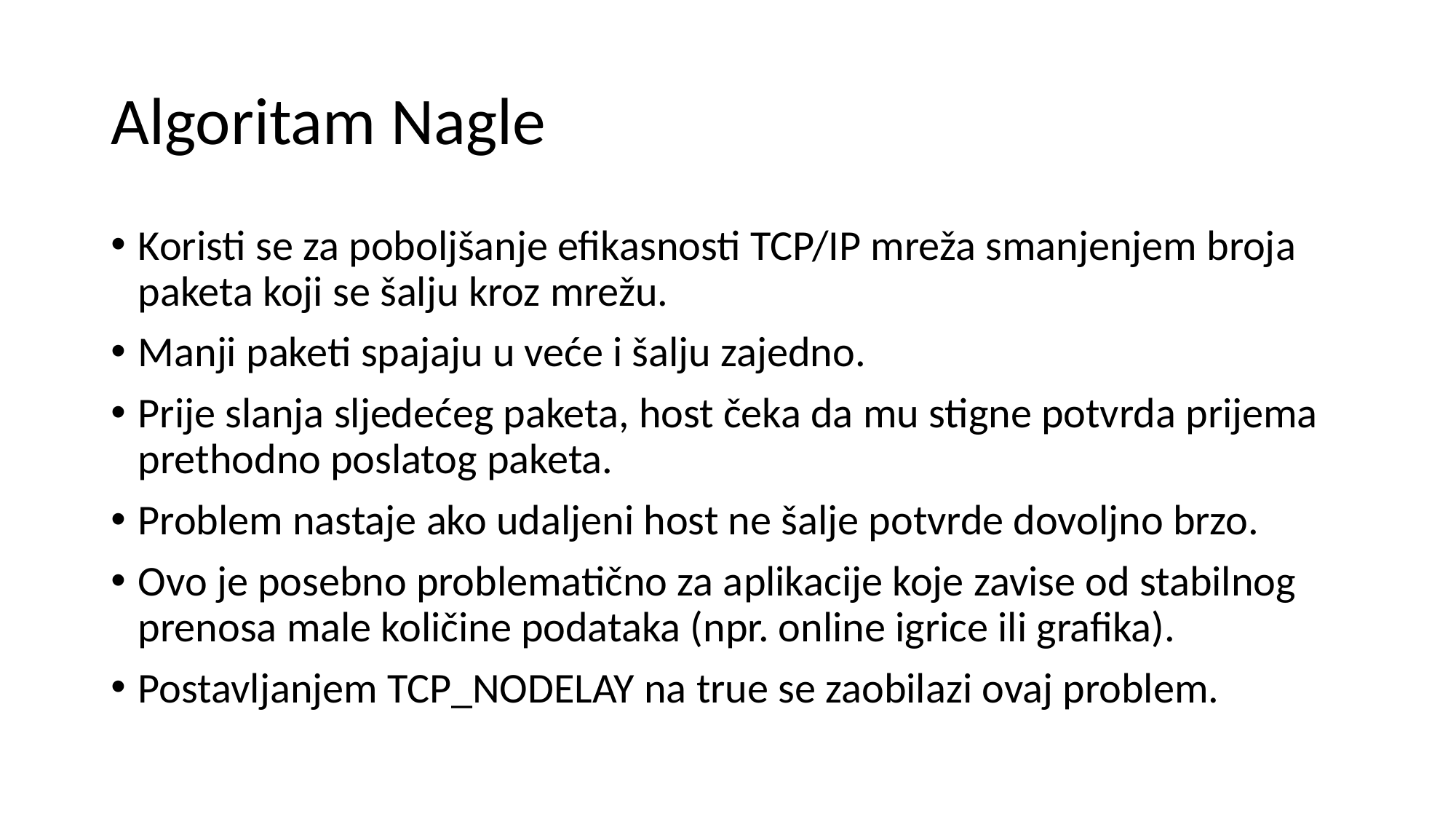

# Algoritam Nagle
Koristi se za poboljšanje efikasnosti TCP/IP mreža smanjenjem broja paketa koji se šalju kroz mrežu.
Manji paketi spajaju u veće i šalju zajedno.
Prije slanja sljedećeg paketa, host čeka da mu stigne potvrda prijema prethodno poslatog paketa.
Problem nastaje ako udaljeni host ne šalje potvrde dovoljno brzo.
Ovo je posebno problematično za aplikacije koje zavise od stabilnog prenosa male količine podataka (npr. online igrice ili grafika).
Postavljanjem TCP_NODELAY na true se zaobilazi ovaj problem.